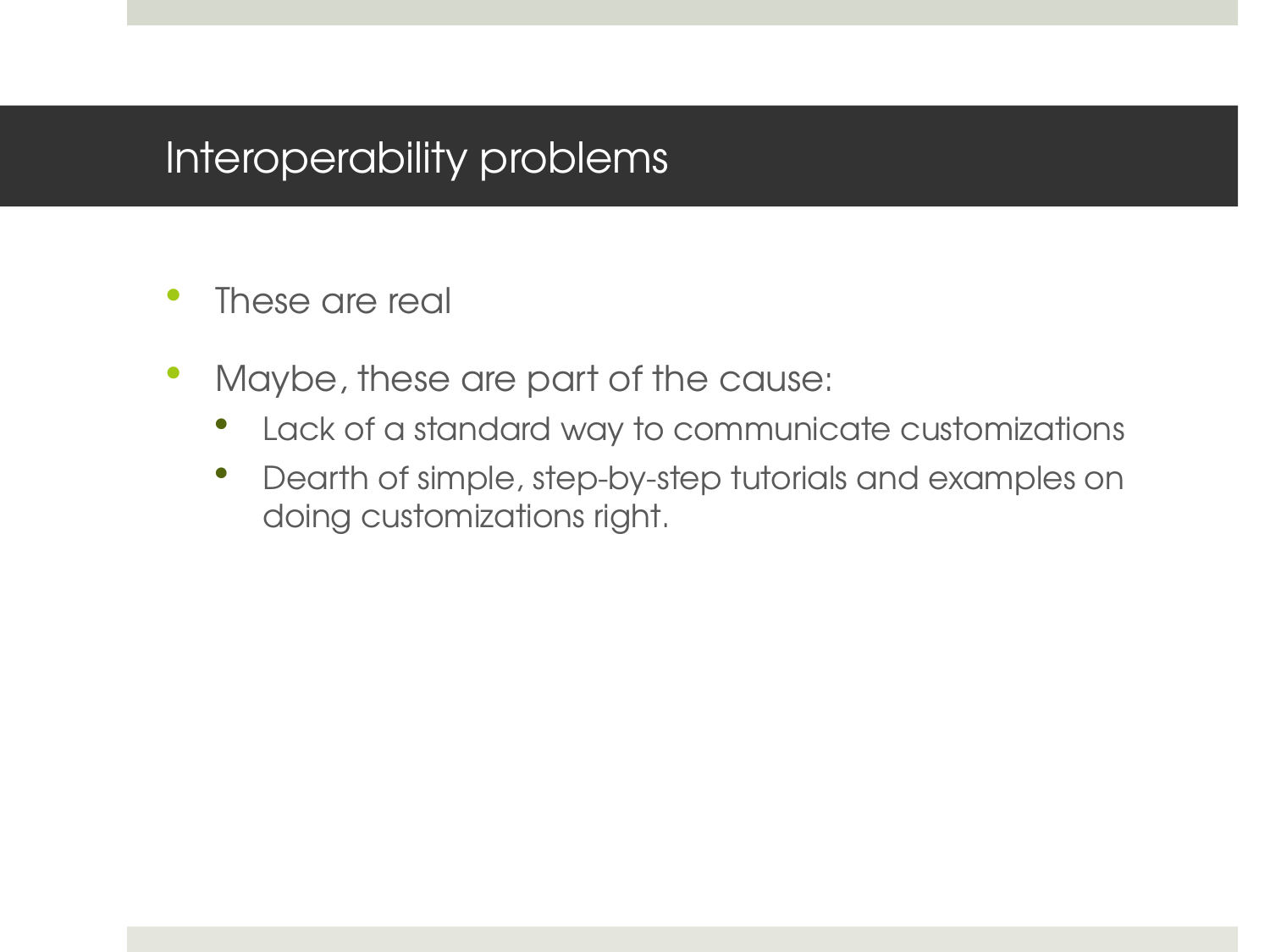

# Interoperability problems
These are real
Maybe, these are part of the cause:
Lack of a standard way to communicate customizations
Dearth of simple, step-by-step tutorials and examples on doing customizations right.